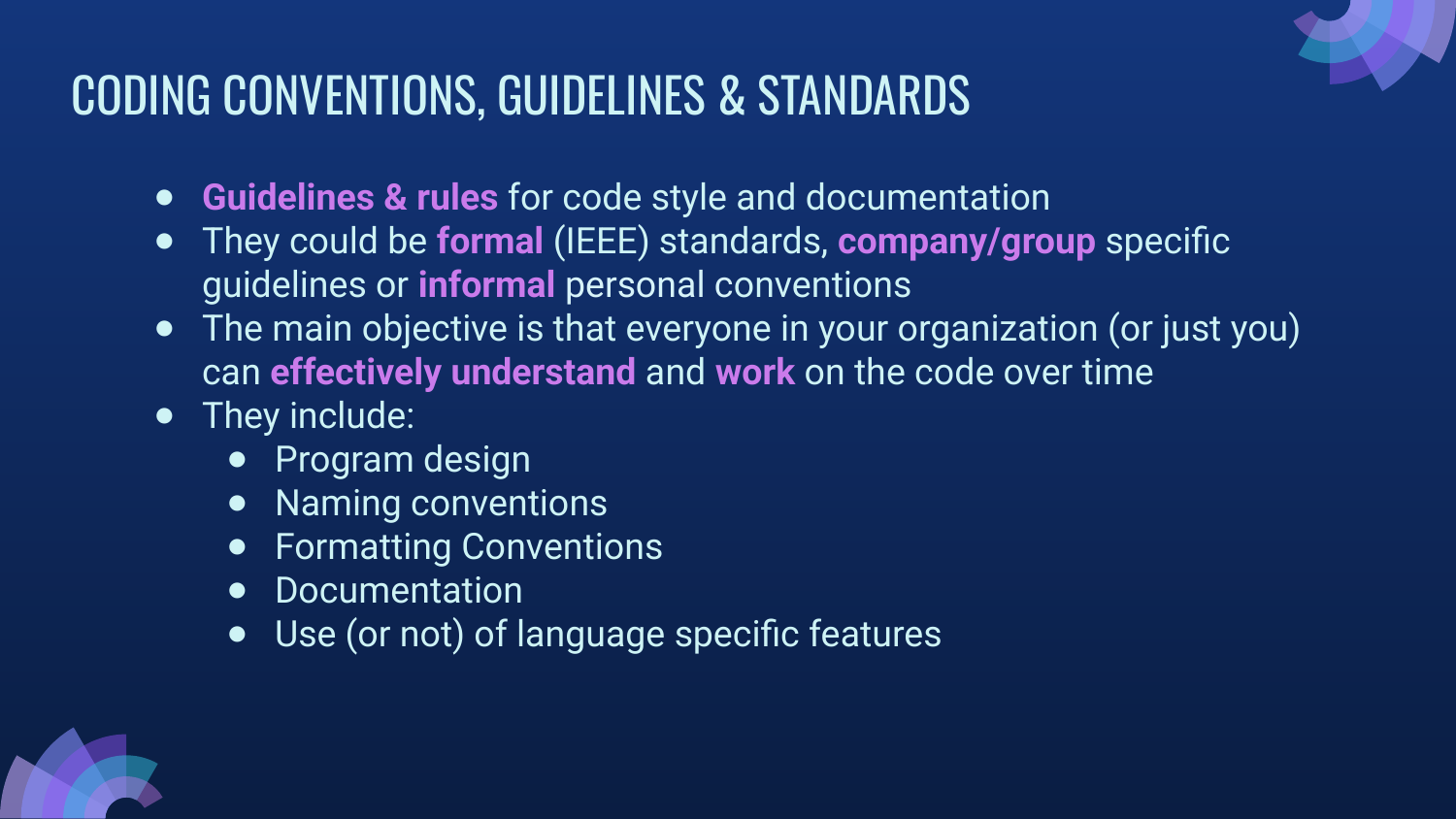

CODING CONVENTIONS, GUIDELINES & STANDARDS
Guidelines & rules for code style and documentation
They could be formal (IEEE) standards, company/group specific guidelines or informal personal conventions
The main objective is that everyone in your organization (or just you) can effectively understand and work on the code over time
They include:
Program design
Naming conventions
Formatting Conventions
Documentation
Use (or not) of language specific features